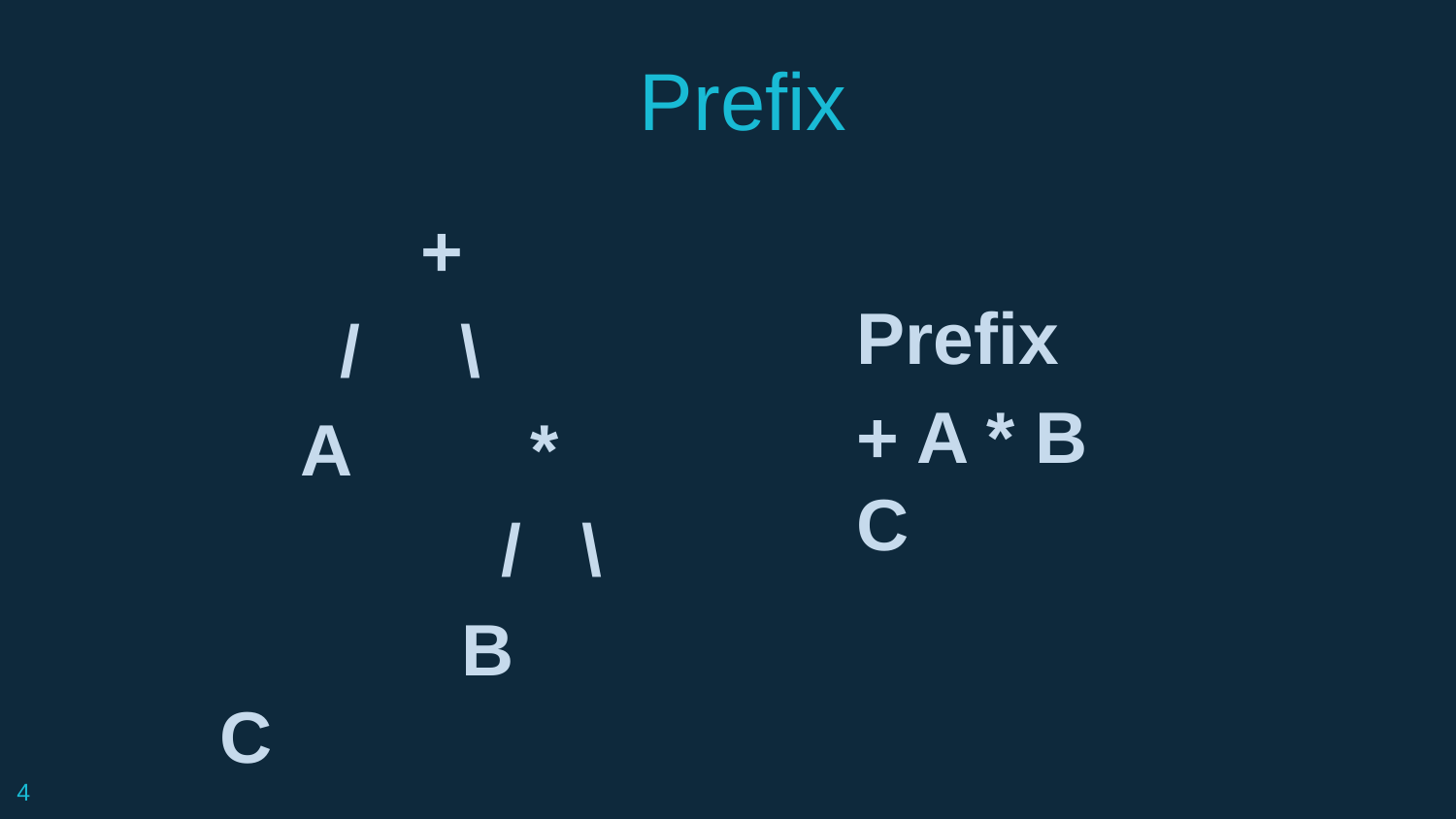

Prefix
          +
      /     \
    A         *
              /   \
            B      C
Prefix
+ A * B C
4